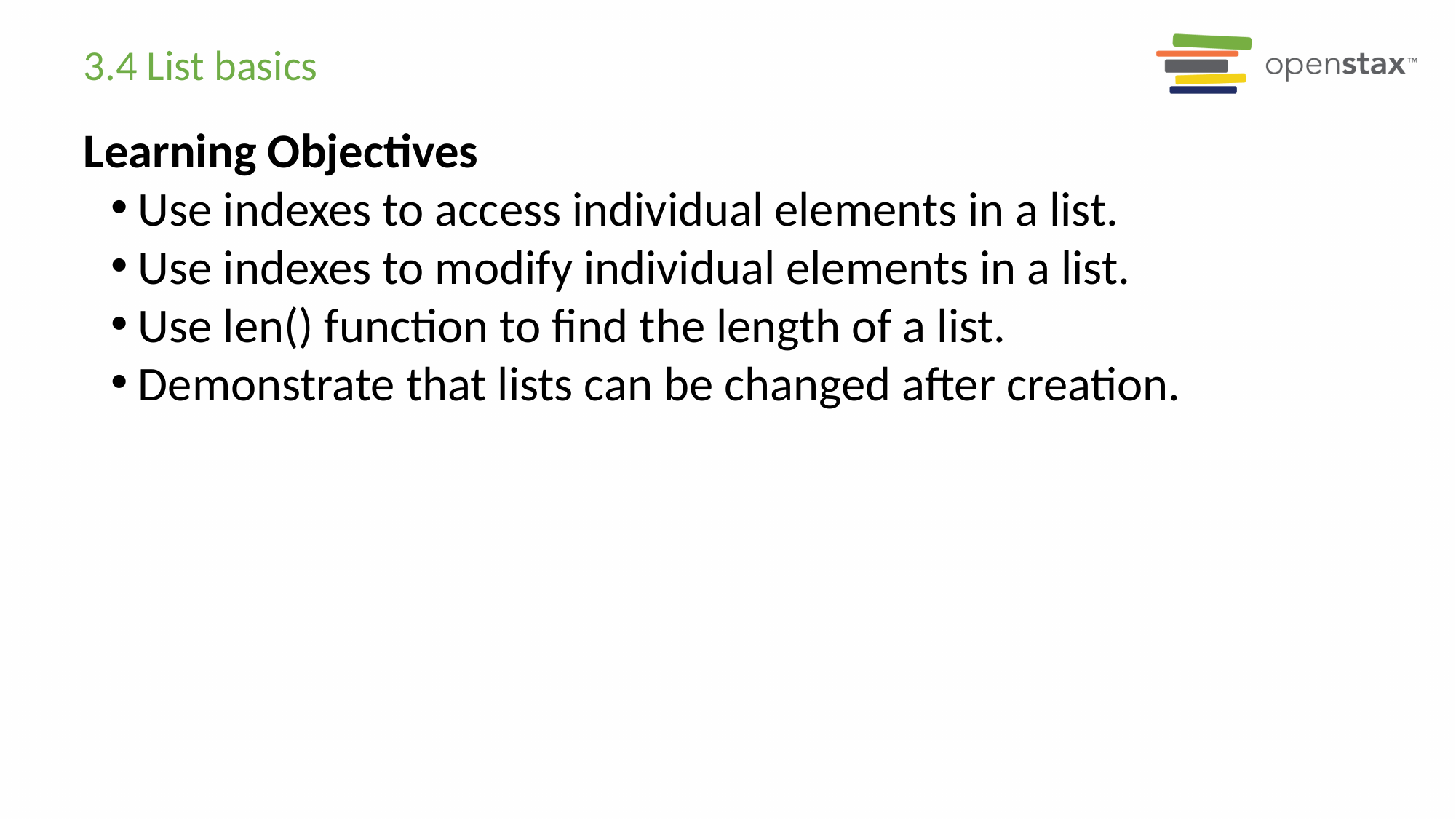

# 3.4 List basics
Learning Objectives
Use indexes to access individual elements in a list.
Use indexes to modify individual elements in a list.
Use len() function to find the length of a list.
Demonstrate that lists can be changed after creation.